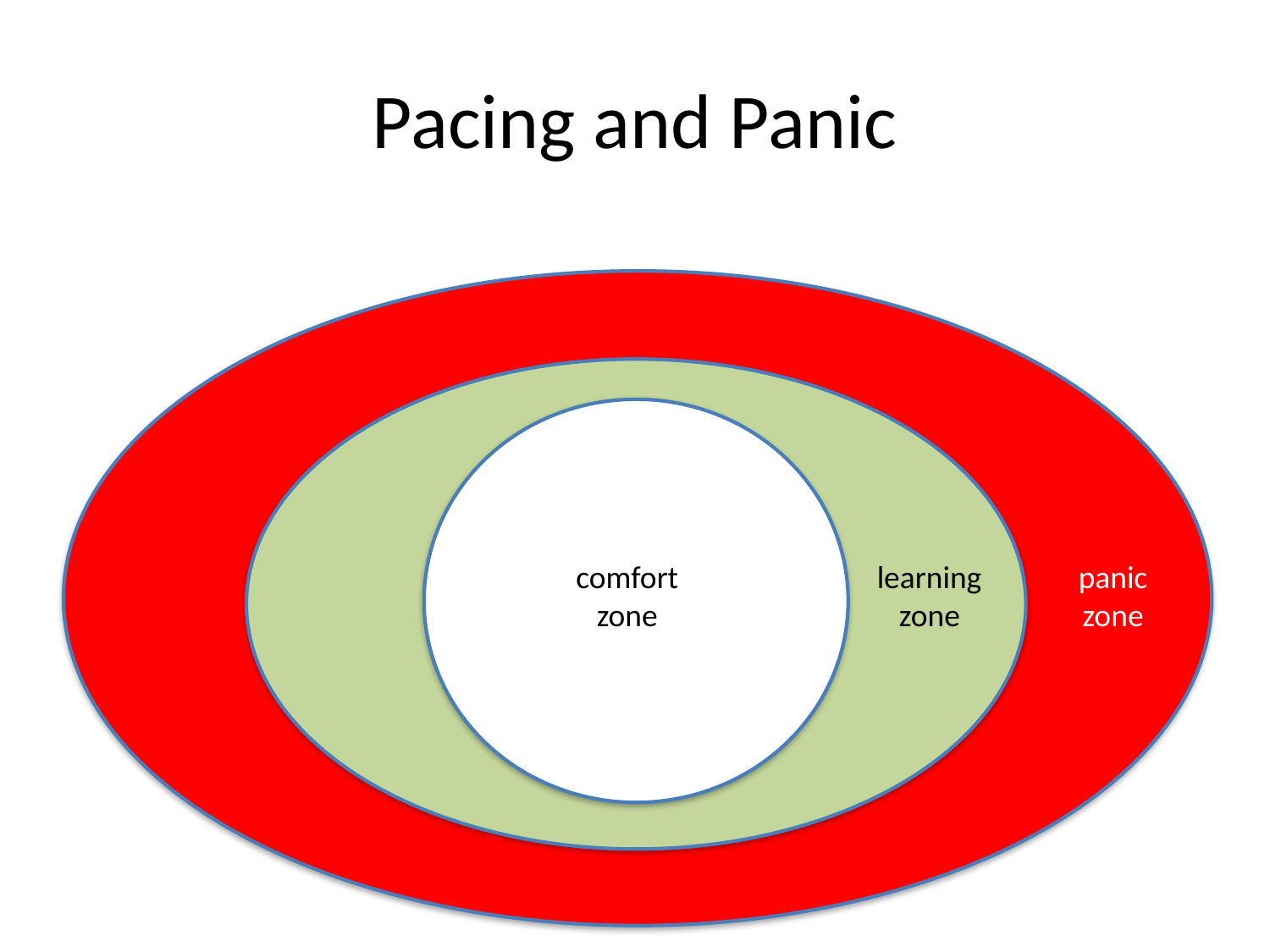

# Pacing and Panic

comfort
zone
learning
zone
panic
zone